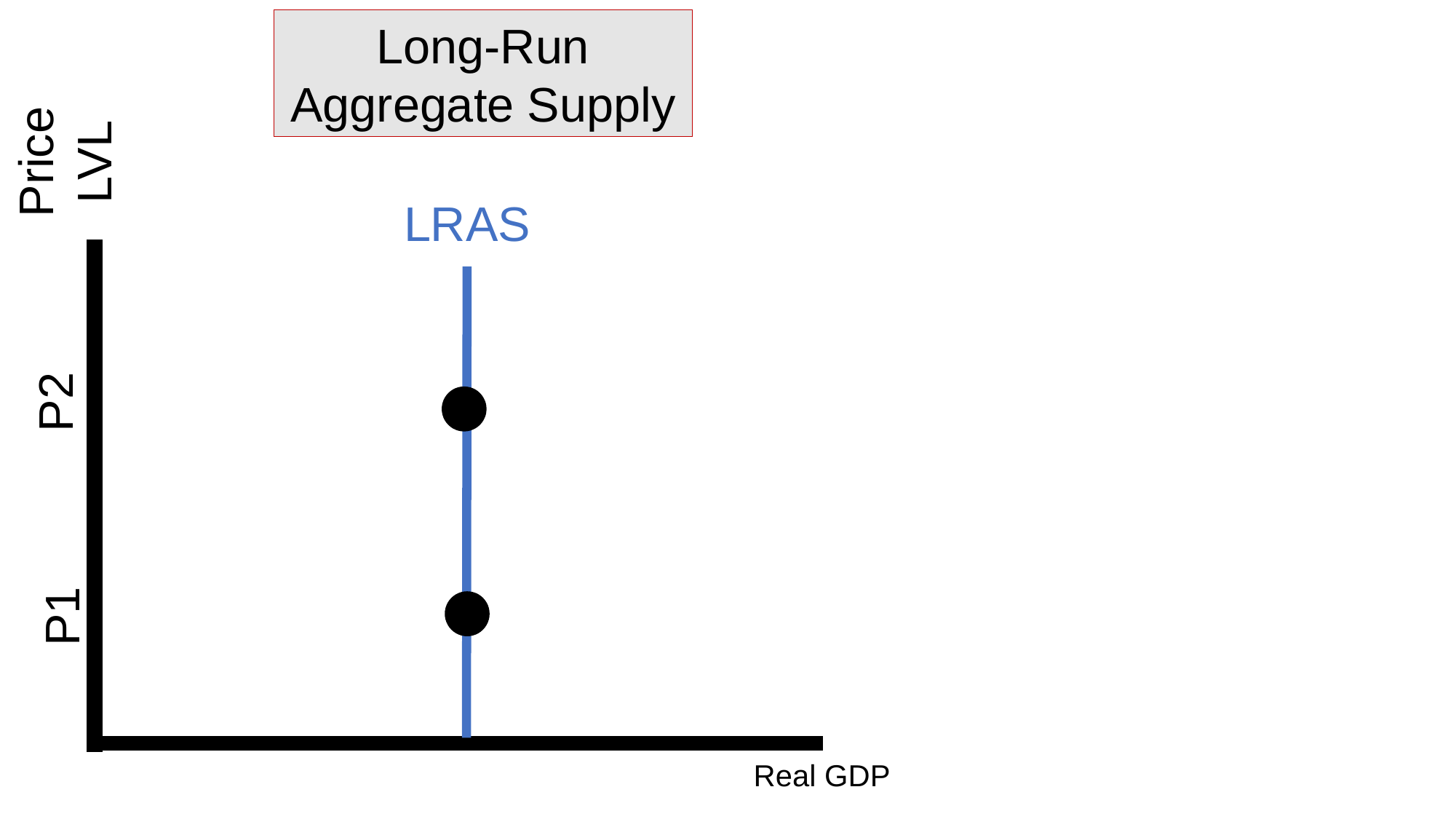

Long-Run Aggregate Supply
Price LVL
LRAS

P2

P1

Real GDP